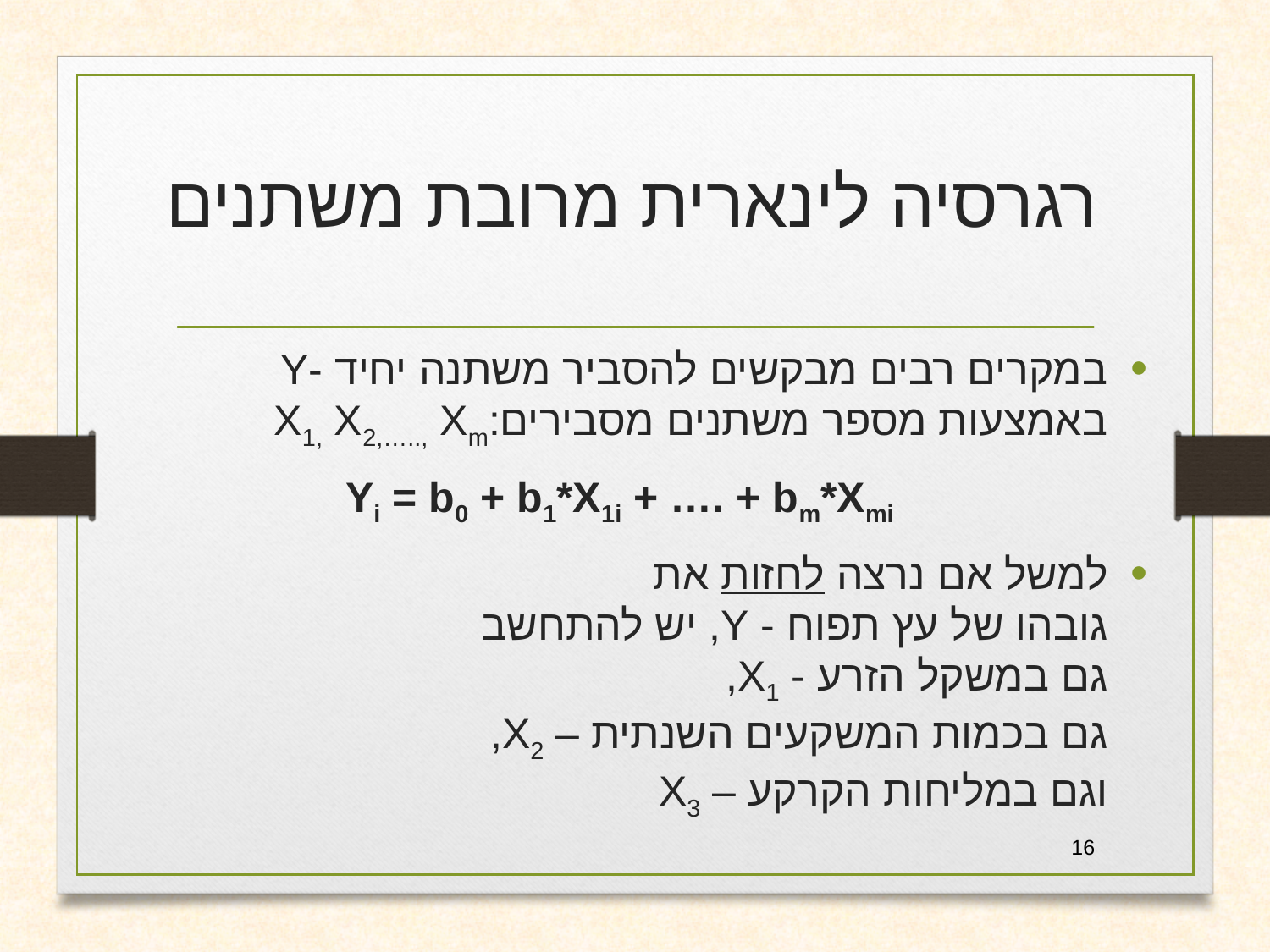

# רגרסיה לינארית מרובת משתנים
במקרים רבים מבקשים להסביר משתנה יחיד -Y באמצעות מספר משתנים מסבירים:X1, X2,….., Xm
			Yi = b0 + b1*X1i + …. + bm*Xmi
למשל אם נרצה לחזות את
גובהו של עץ תפוח - Y, יש להתחשב
גם במשקל הזרע - X1,
גם בכמות המשקעים השנתית – X2,
וגם במליחות הקרקע – X3
16